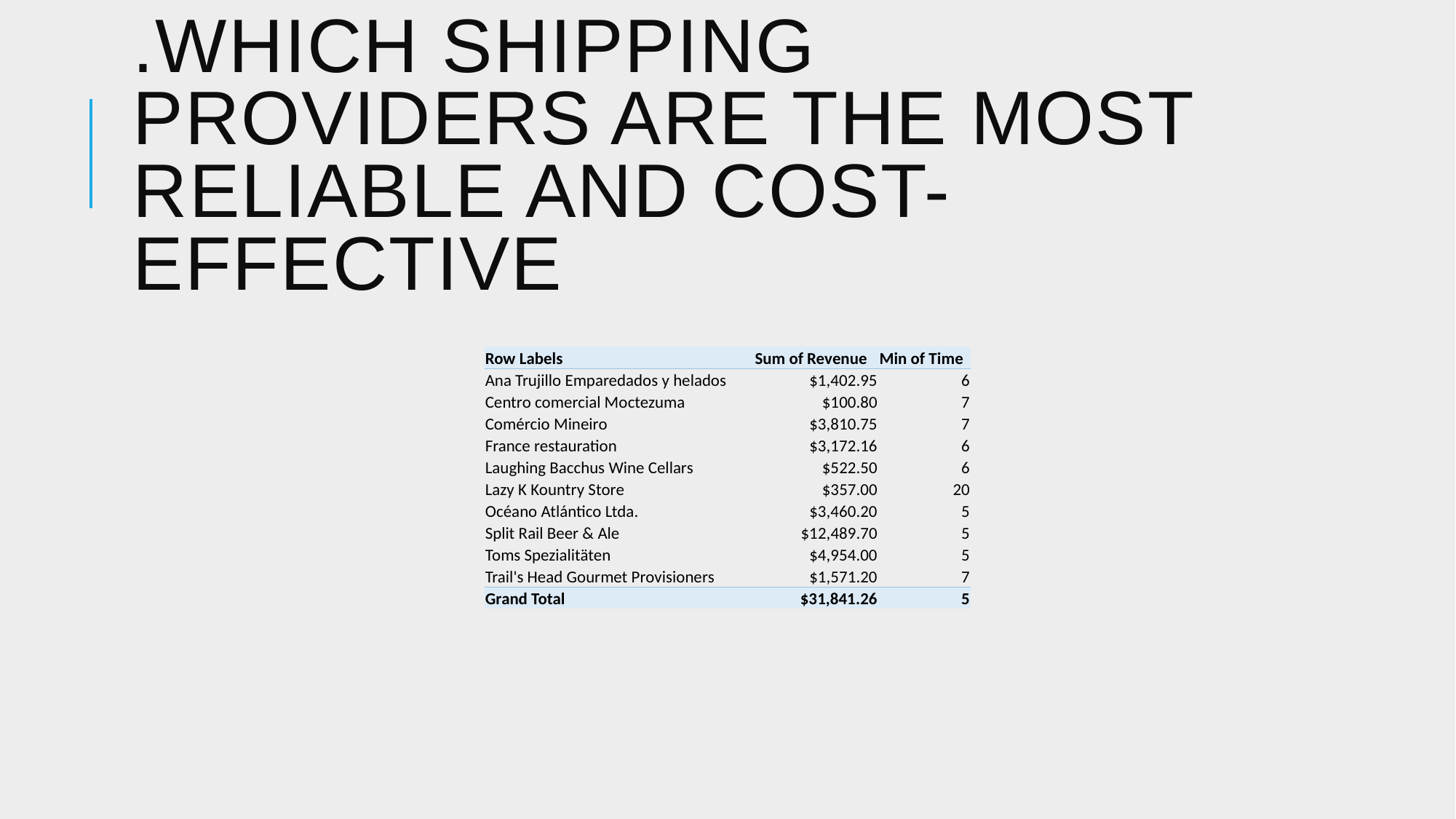

# .Which shipping providers are the most reliable and cost-effective
| Row Labels | Sum of Revenue | Min of Time |
| --- | --- | --- |
| Ana Trujillo Emparedados y helados | $1,402.95 | 6 |
| Centro comercial Moctezuma | $100.80 | 7 |
| Comércio Mineiro | $3,810.75 | 7 |
| France restauration | $3,172.16 | 6 |
| Laughing Bacchus Wine Cellars | $522.50 | 6 |
| Lazy K Kountry Store | $357.00 | 20 |
| Océano Atlántico Ltda. | $3,460.20 | 5 |
| Split Rail Beer & Ale | $12,489.70 | 5 |
| Toms Spezialitäten | $4,954.00 | 5 |
| Trail's Head Gourmet Provisioners | $1,571.20 | 7 |
| Grand Total | $31,841.26 | 5 |